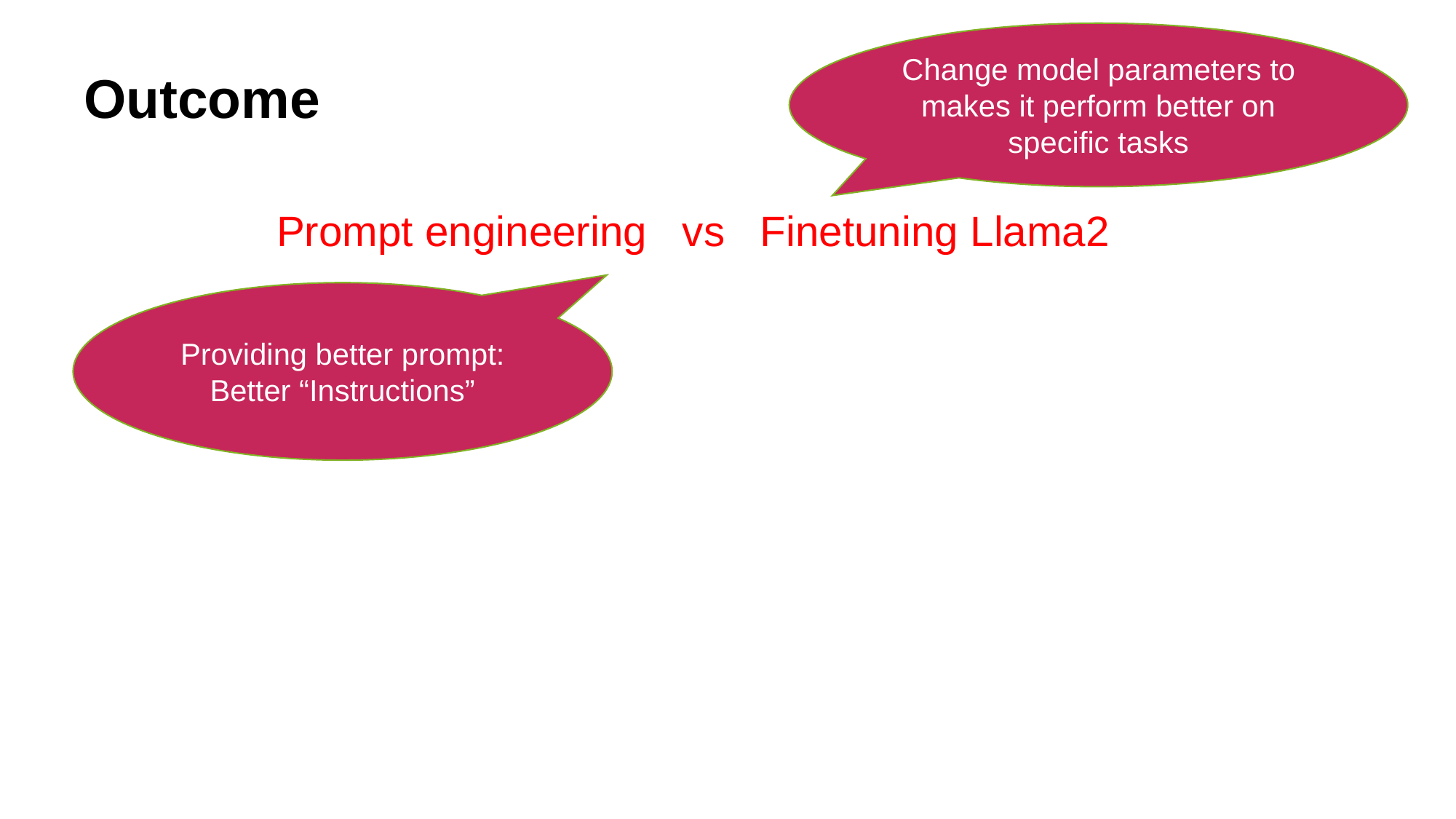

Change model parameters to makes it perform better on specific tasks
# Outcome
Prompt engineering   vs   Finetuning Llama2
Providing better prompt: Better “Instructions”